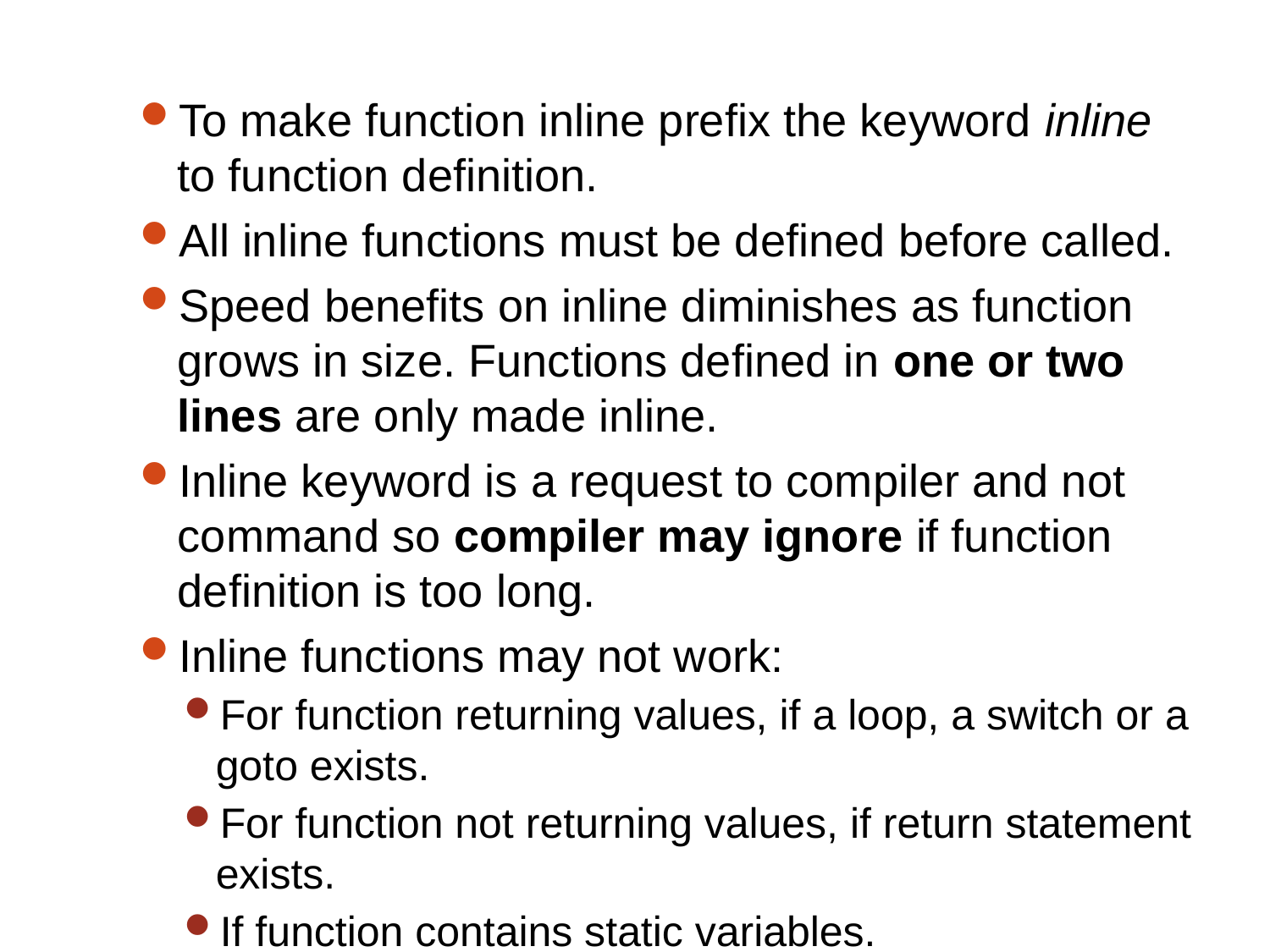

23
To make function inline prefix the keyword inline to function definition.
All inline functions must be defined before called.
Speed benefits on inline diminishes as function grows in size. Functions defined in one or two lines are only made inline.
Inline keyword is a request to compiler and not command so compiler may ignore if function definition is too long.
Inline functions may not work:
For function returning values, if a loop, a switch or a goto exists.
For function not returning values, if return statement exists.
If function contains static variables.
If inline functions are recursive.